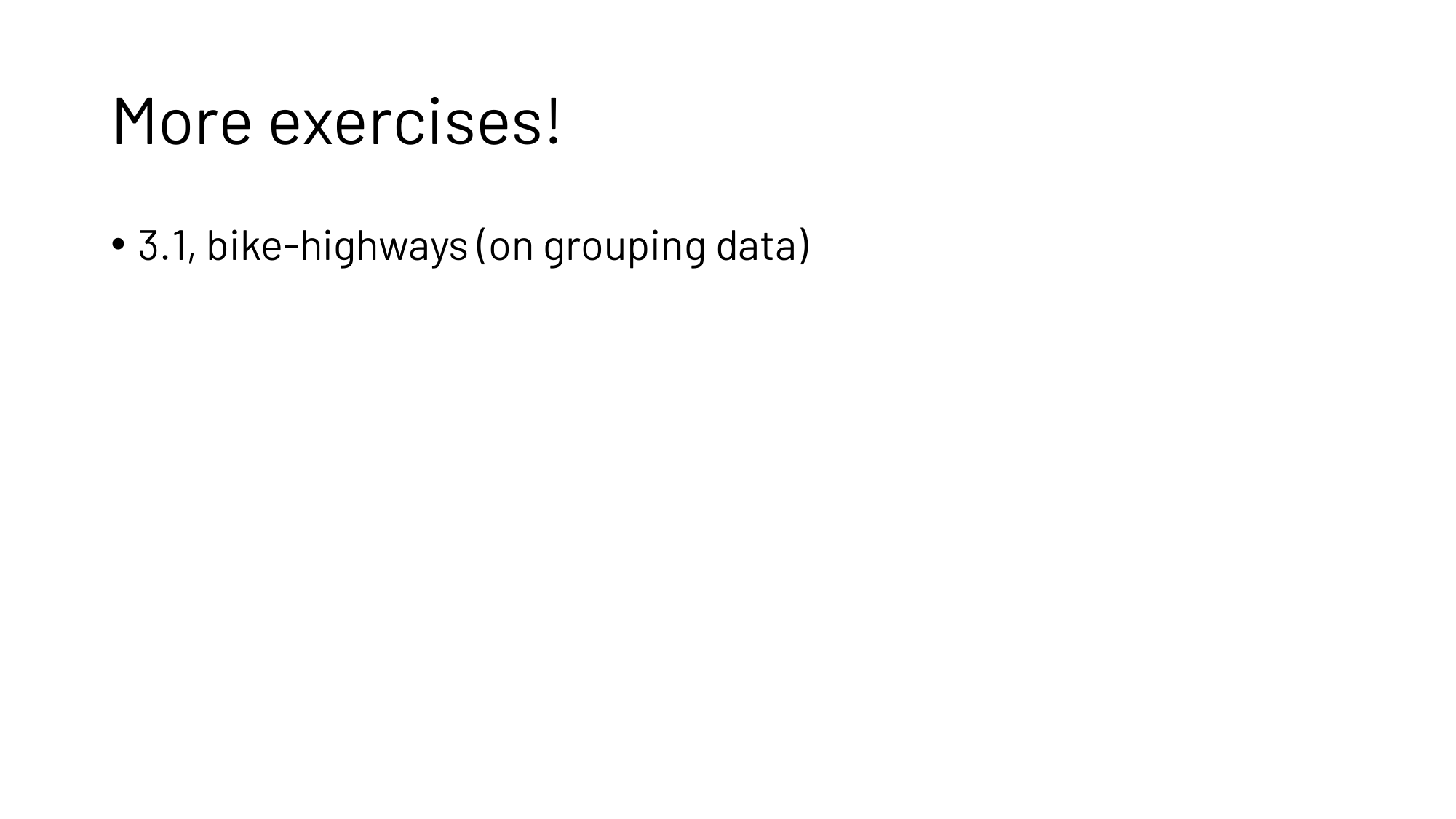

# More exercises!
3.1, bike-highways (on grouping data)